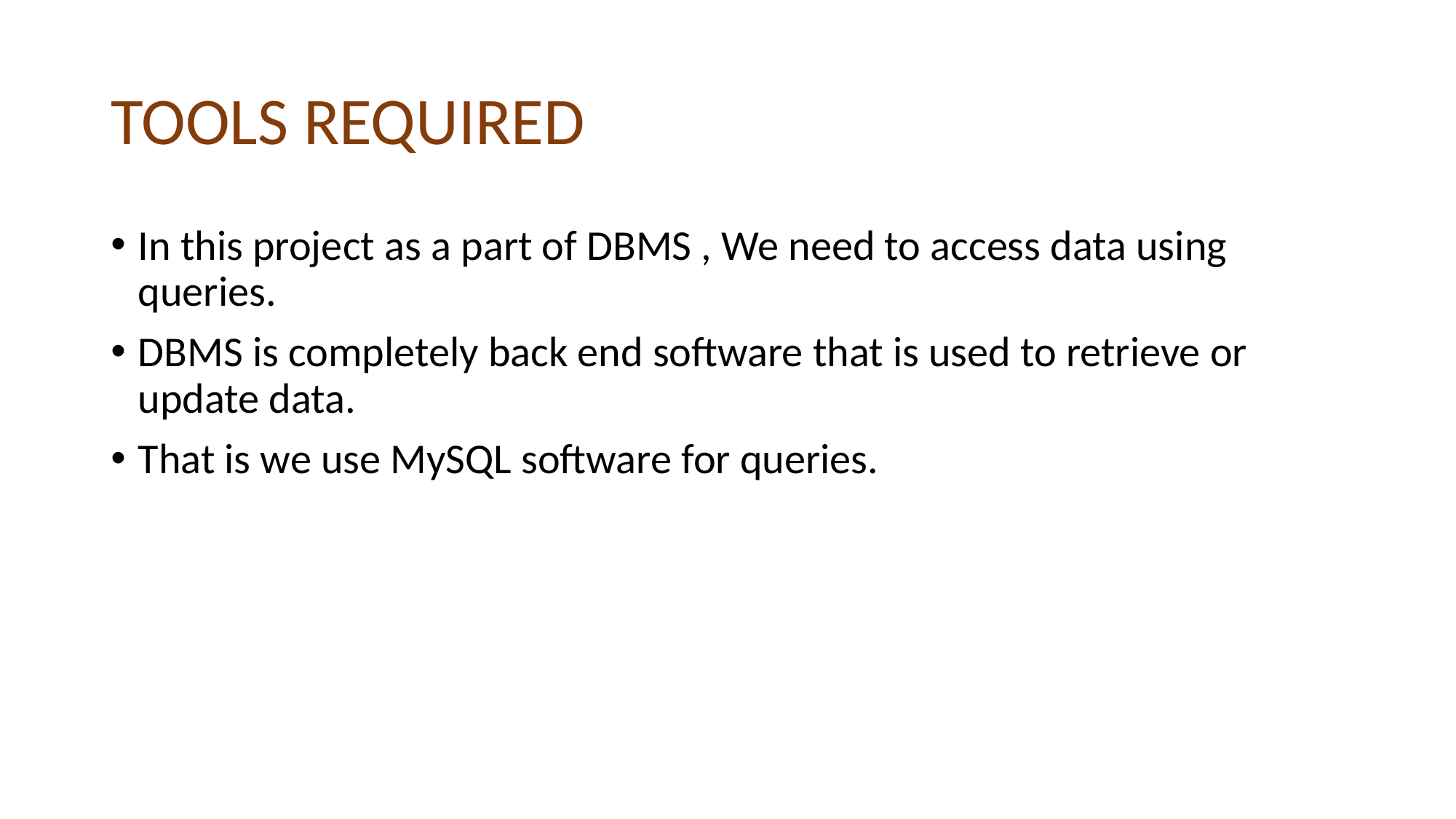

# TOOLS REQUIRED
In this project as a part of DBMS , We need to access data using queries.
DBMS is completely back end software that is used to retrieve or update data.
That is we use MySQL software for queries.